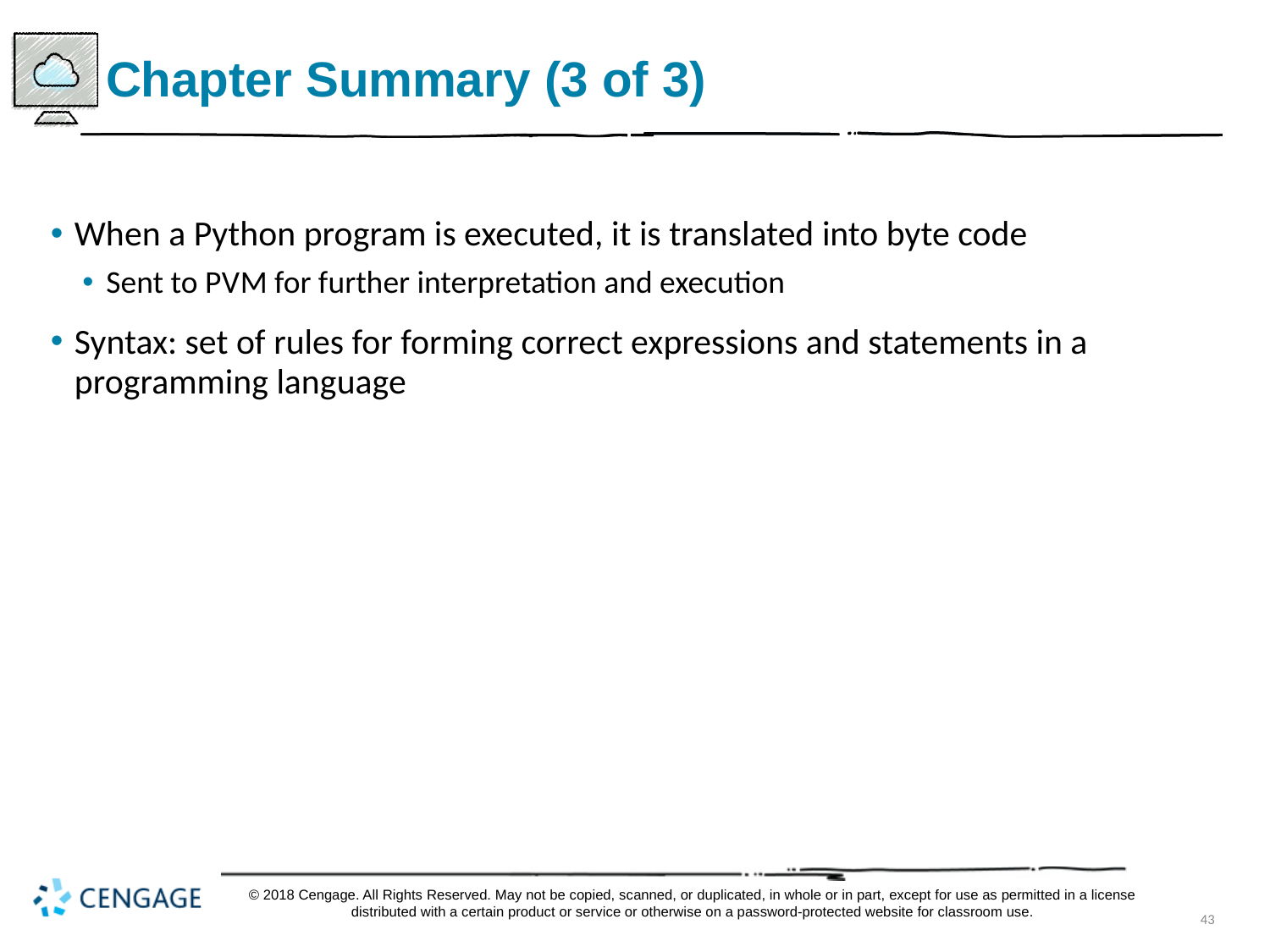

# Chapter Summary (3 of 3)
When a Python program is executed, it is translated into byte code
Sent to P V M for further interpretation and execution
Syntax: set of rules for forming correct expressions and statements in a programming language
© 2018 Cengage. All Rights Reserved. May not be copied, scanned, or duplicated, in whole or in part, except for use as permitted in a license distributed with a certain product or service or otherwise on a password-protected website for classroom use.